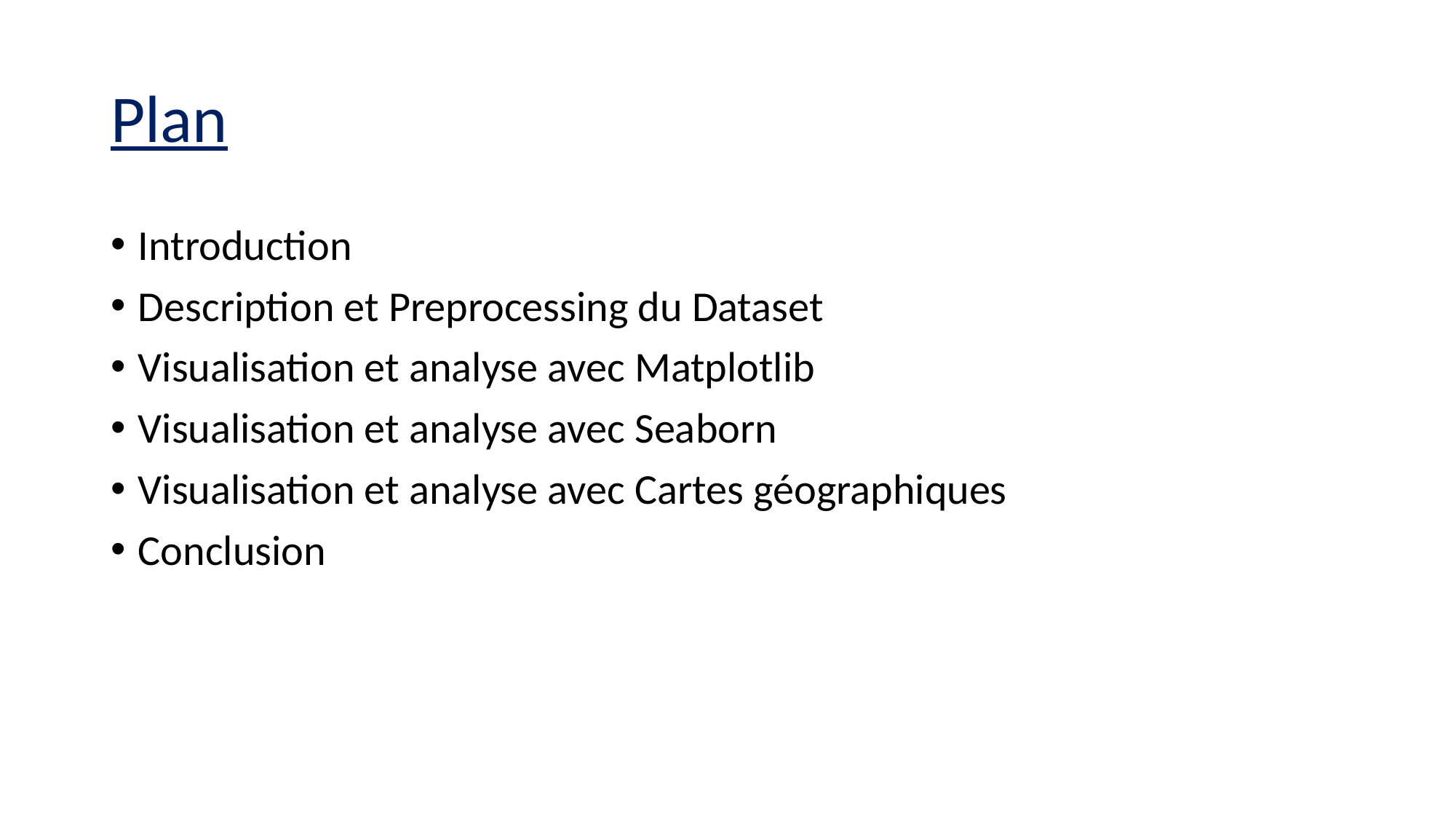

# Plan
Introduction
Description et Preprocessing du Dataset
Visualisation et analyse avec Matplotlib
Visualisation et analyse avec Seaborn
Visualisation et analyse avec Cartes géographiques
Conclusion